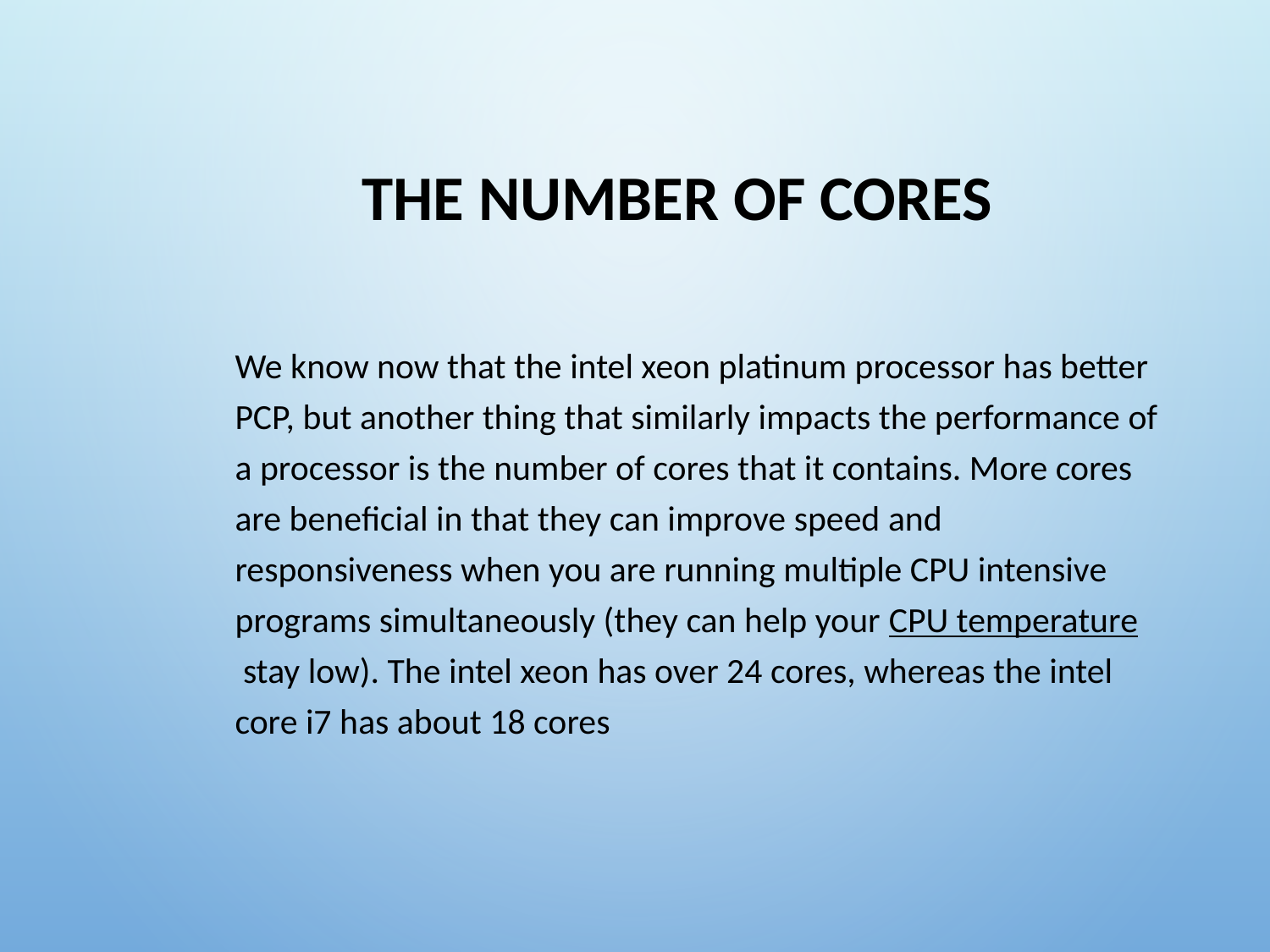

# The Number of Cores
We know now that the intel xeon platinum processor has better PCP, but another thing that similarly impacts the performance of a processor is the number of cores that it contains. More cores are beneficial in that they can improve speed and responsiveness when you are running multiple CPU intensive programs simultaneously (they can help your CPU temperature stay low). The intel xeon has over 24 cores, whereas the intel core i7 has about 18 cores